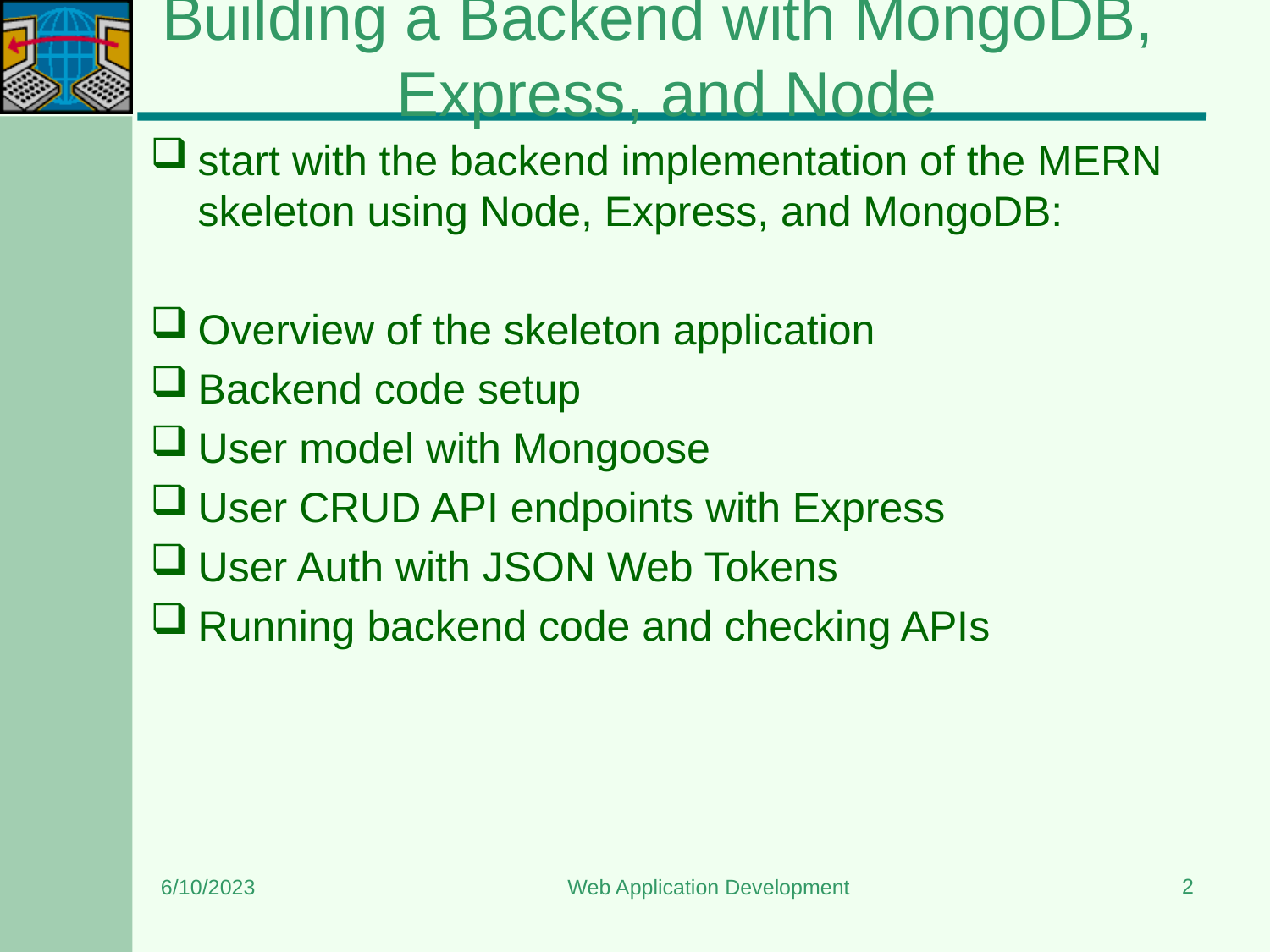

# Building a Backend with MongoDB, Express, and Node
start with the backend implementation of the MERN skeleton using Node, Express, and MongoDB:

Overview of the skeleton application
Backend code setup
User model with Mongoose
User CRUD API endpoints with Express
User Auth with JSON Web Tokens
Running backend code and checking APIs
2
6/10/2023
Web Application Development